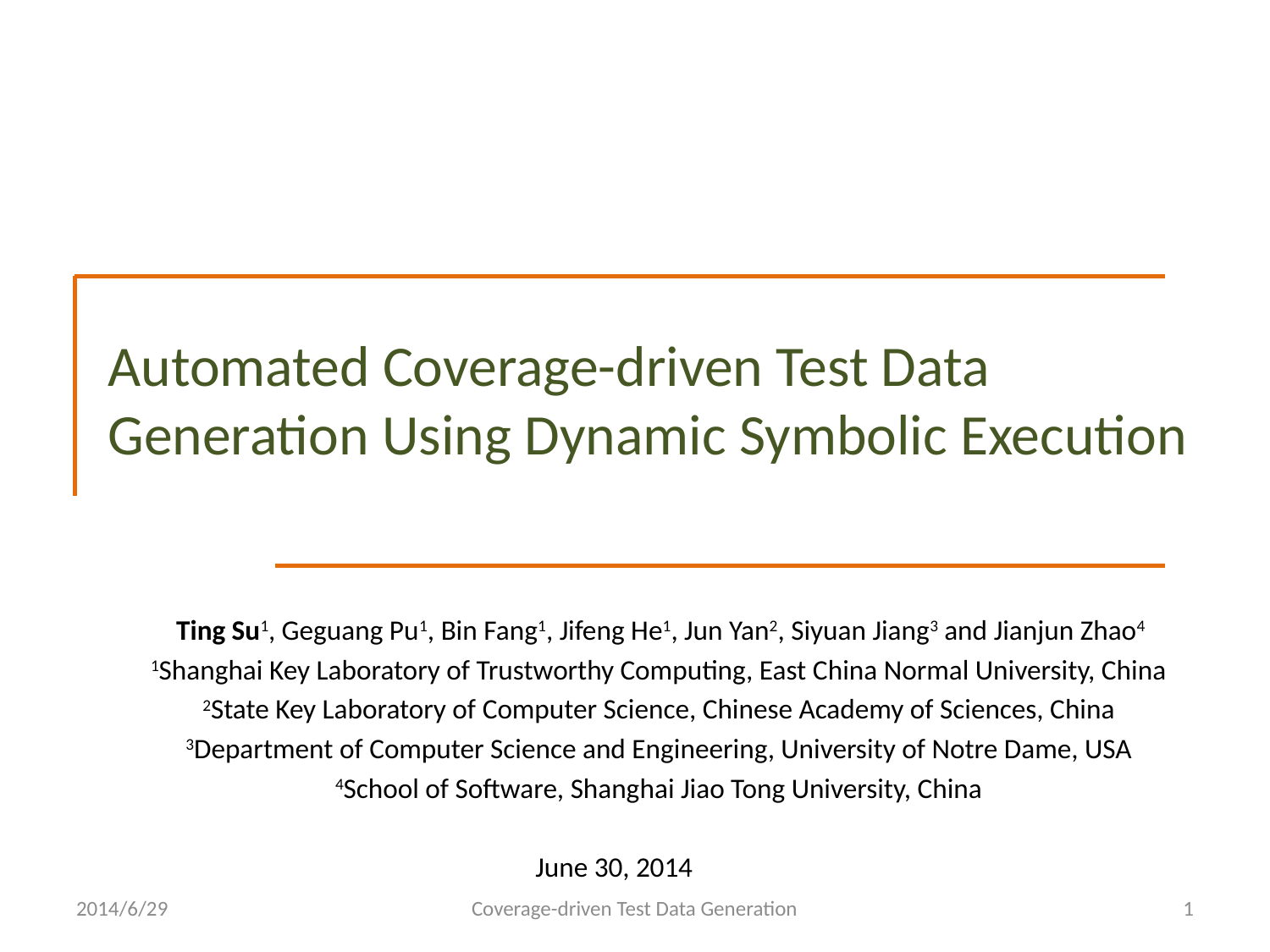

# Automated Coverage-driven Test Data Generation Using Dynamic Symbolic Execution
Ting Su1, Geguang Pu1, Bin Fang1, Jifeng He1, Jun Yan2, Siyuan Jiang3 and Jianjun Zhao4
1Shanghai Key Laboratory of Trustworthy Computing, East China Normal University, China
2State Key Laboratory of Computer Science, Chinese Academy of Sciences, China
3Department of Computer Science and Engineering, University of Notre Dame, USA
4School of Software, Shanghai Jiao Tong University, China

June 30, 2014

2014/6/29
Coverage-driven Test Data Generation
1